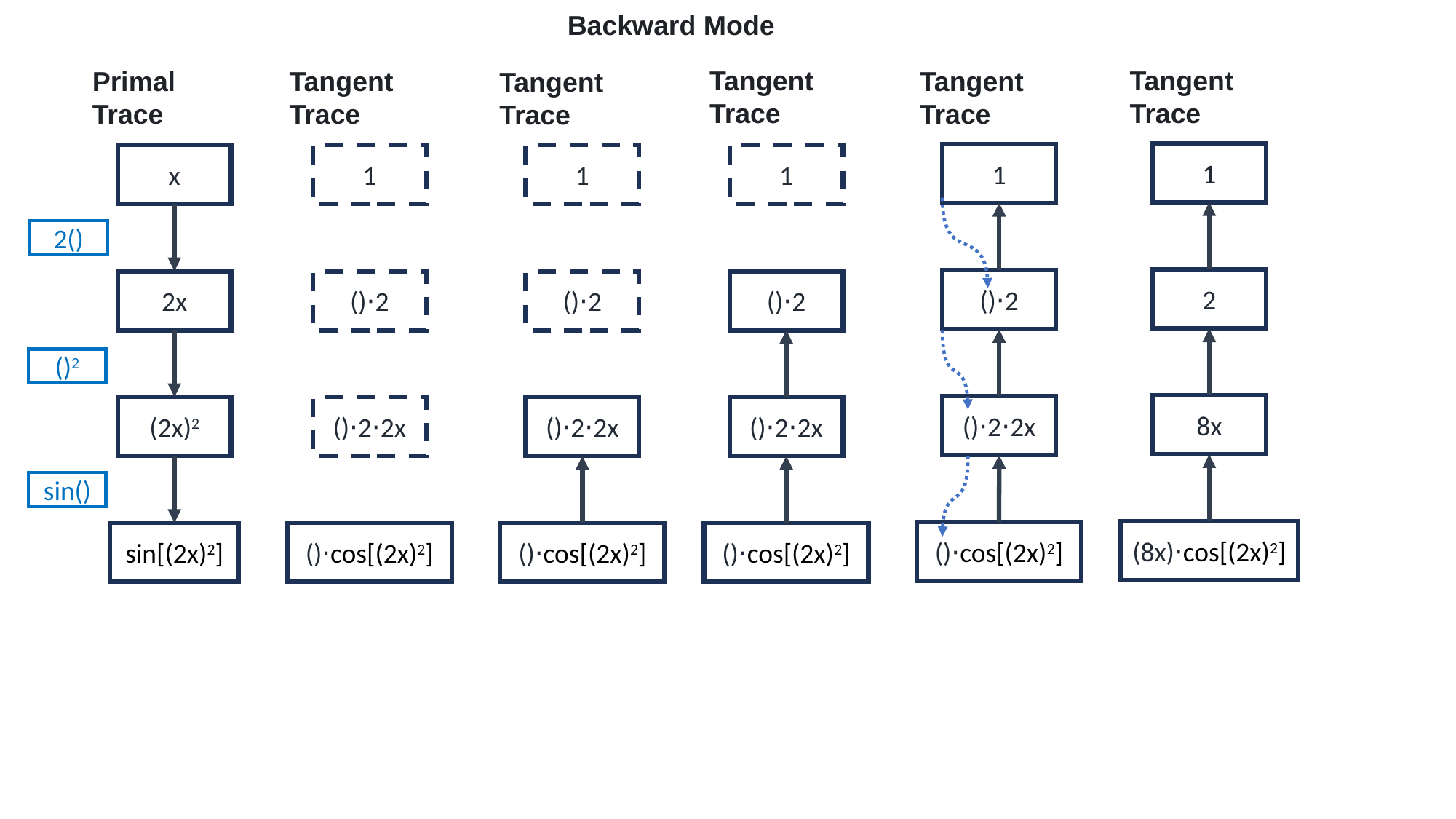

Backward Mode
Tangent Trace
Tangent Trace
Primal Trace
Tangent Trace
Tangent Trace
Tangent Trace
1
1
x
1
1
1
2()
2
()⋅2
2x
()⋅2
()⋅2
()⋅2
()2
8x
()⋅2⋅2x
(2x)2
()⋅2⋅2x
()⋅2⋅2x
()⋅2⋅2x
sin()
(8x)⋅cos[(2x)2]
()⋅cos[(2x)2]
sin[(2x)2]
()⋅cos[(2x)2]
()⋅cos[(2x)2]
()⋅cos[(2x)2]